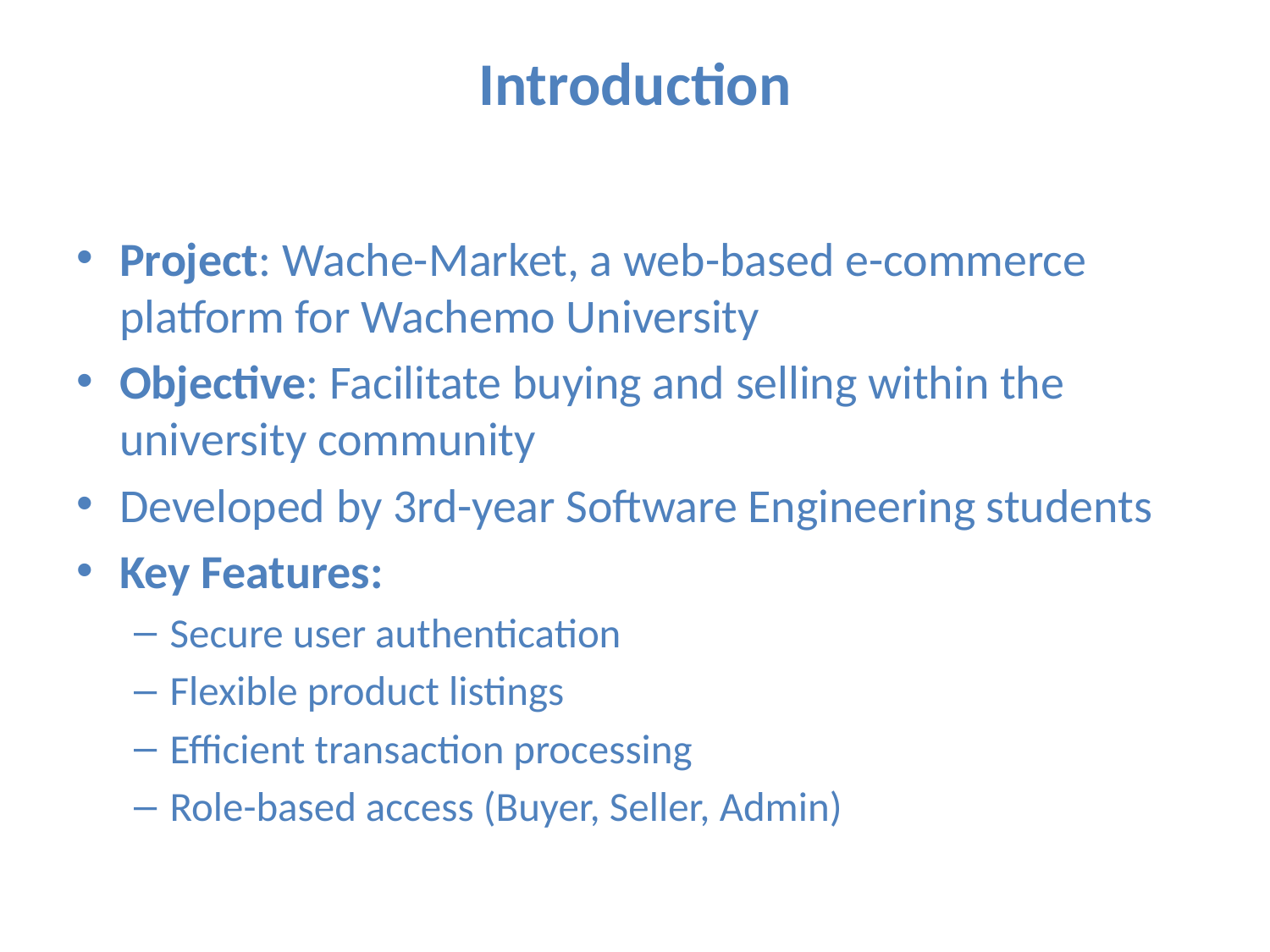

# Introduction
Project: Wache-Market, a web-based e-commerce platform for Wachemo University
Objective: Facilitate buying and selling within the university community
Developed by 3rd-year Software Engineering students
Key Features:
Secure user authentication
Flexible product listings
Efficient transaction processing
Role-based access (Buyer, Seller, Admin)